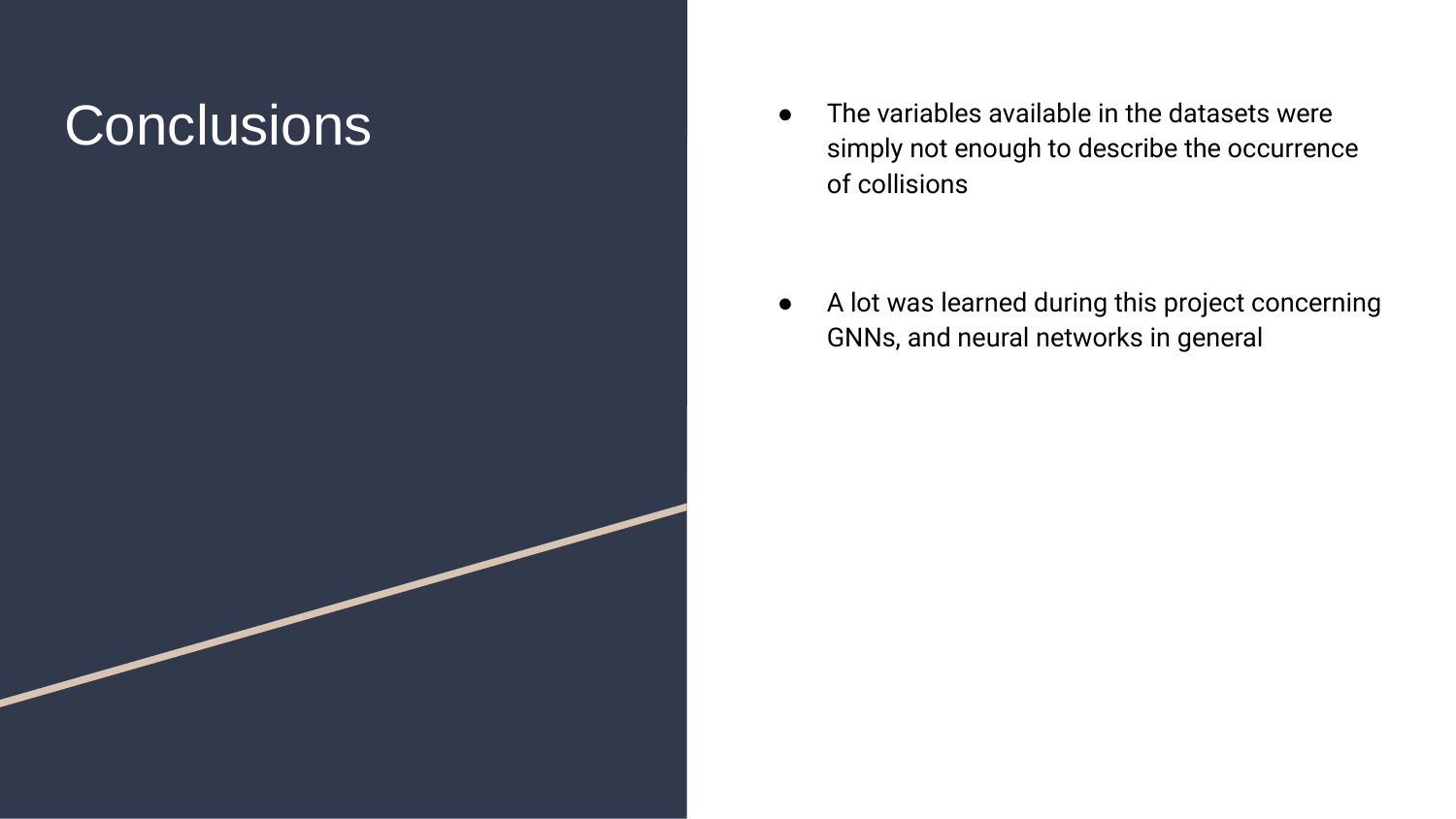

# Conclusions
The variables available in the datasets were simply not enough to describe the occurrence of collisions

A lot was learned during this project concerning GNNs, and neural networks in general